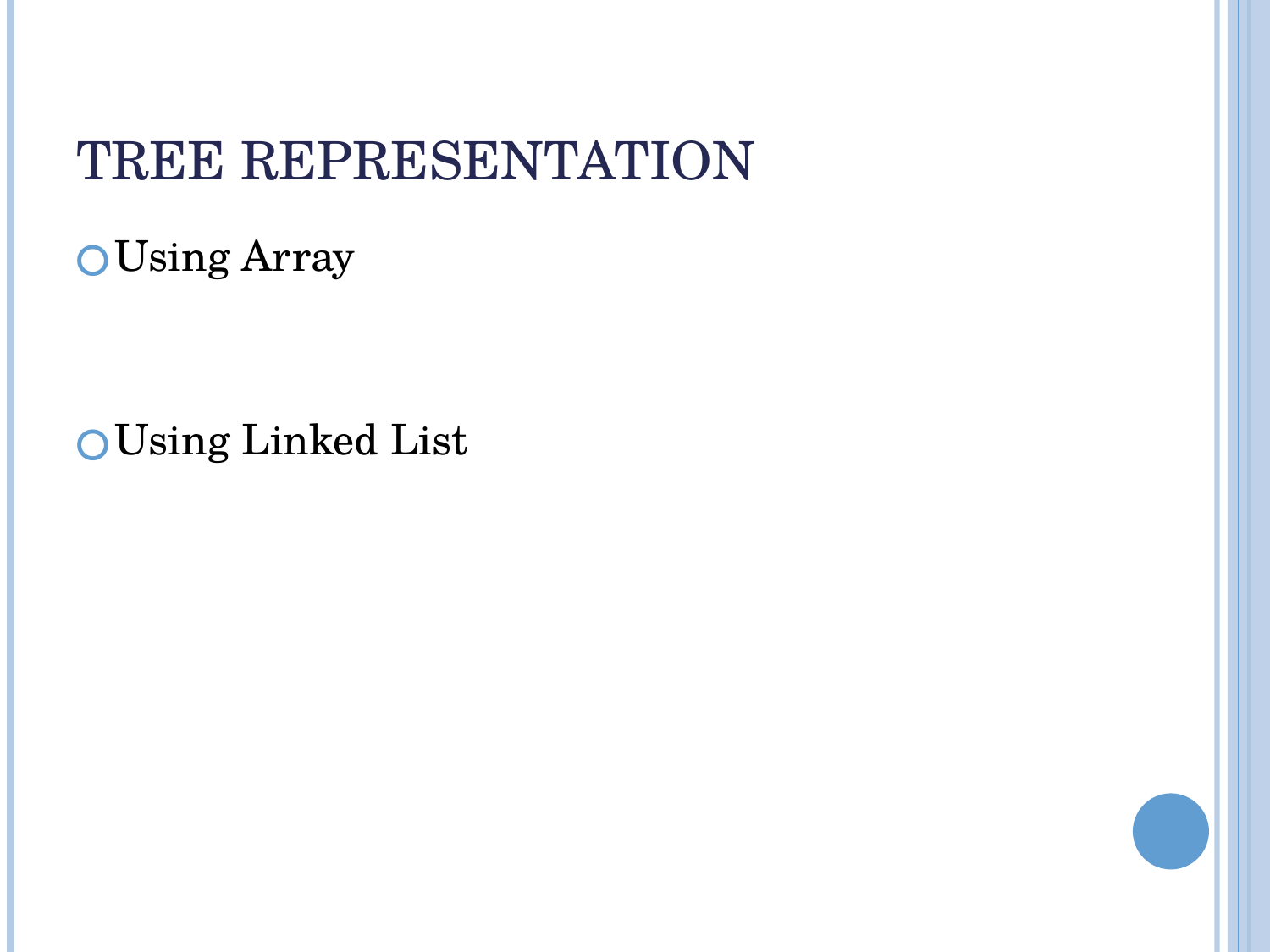

# Tree Representation
Using Array

Using Linked List